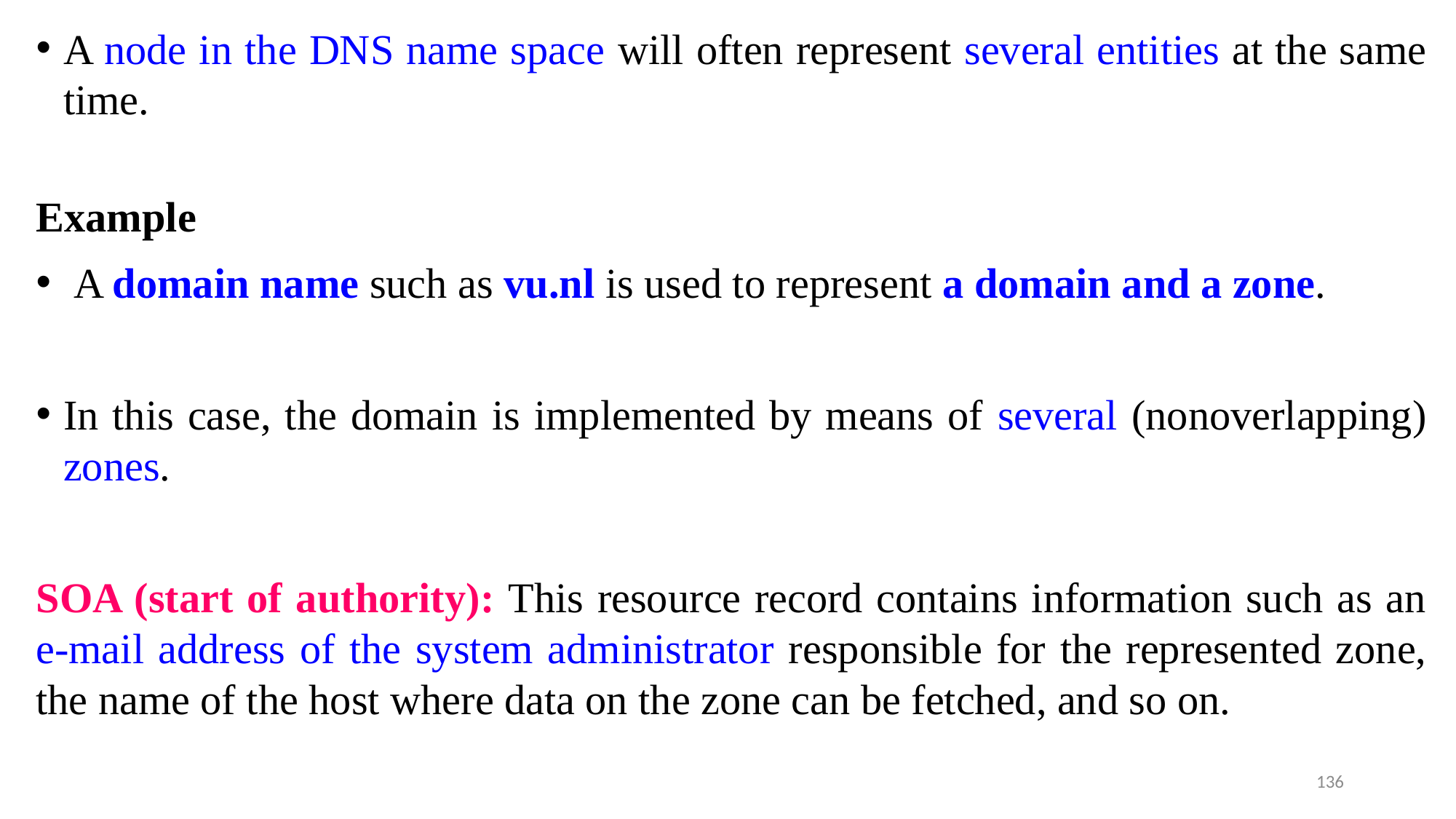

A node in the DNS name space will often represent several entities at the same time.
Example
 A domain name such as vu.nl is used to represent a domain and a zone.

In this case, the domain is implemented by means of several (nonoverlapping) zones.

SOA (start of authority): This resource record contains information such as an e-mail address of the system administrator responsible for the represented zone, the name of the host where data on the zone can be fetched, and so on.
136